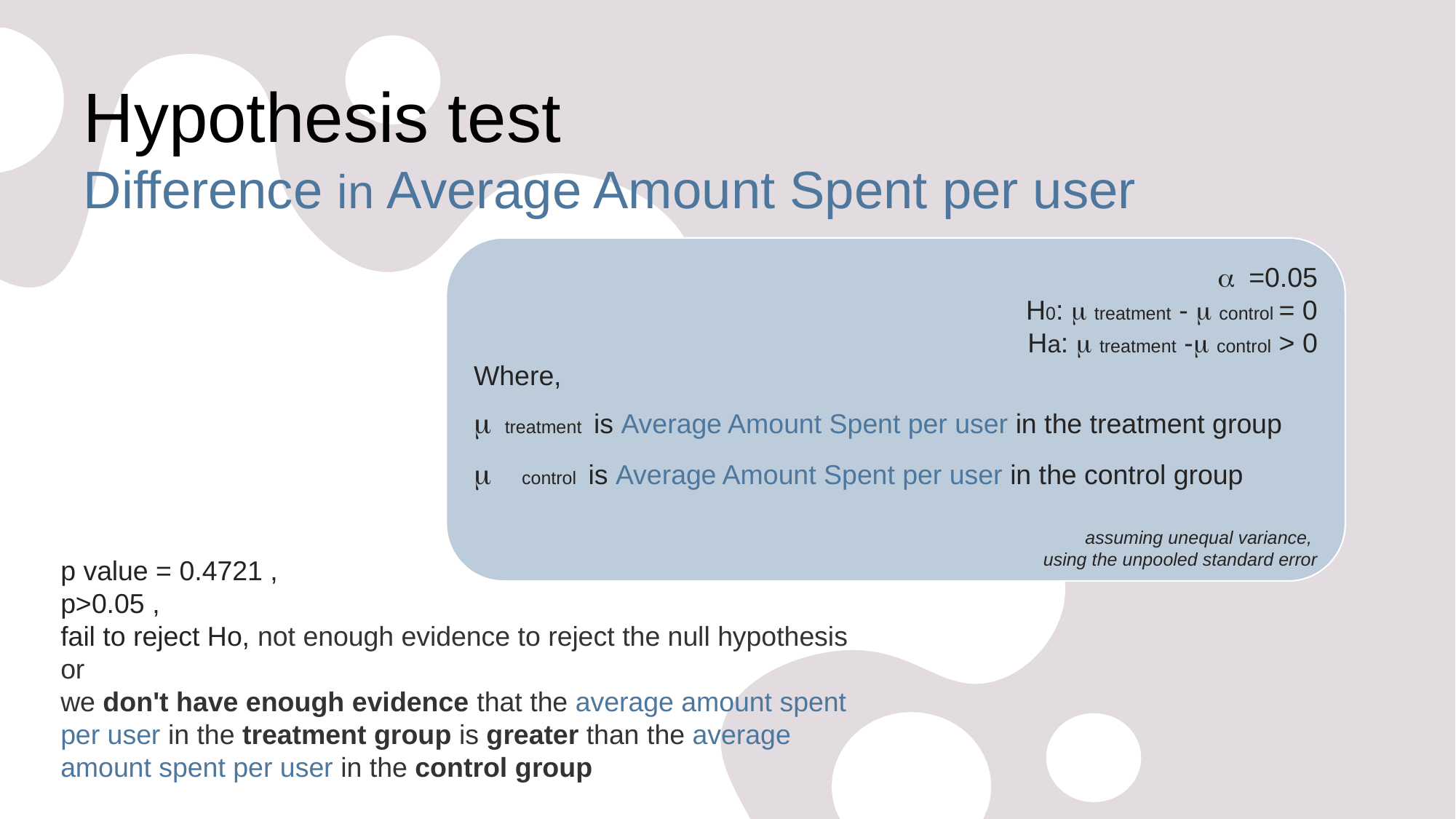

# Hypothesis test Difference in Average Amount Spent per user
α =0.05
H0: μ treatment - μ control = 0
Ha: μ treatment -μ control > 0
Where,
μ treatment is Average Amount Spent per user in the treatment group
μ  control is Average Amount Spent per user in the control group

assuming unequal variance,
using the unpooled standard error

p value = 0.4721 ,
p>0.05 ,
fail to reject Ho, not enough evidence to reject the null hypothesis or
we don't have enough evidence that the average amount spent per user in the treatment group is greater than the average amount spent per user in the control group